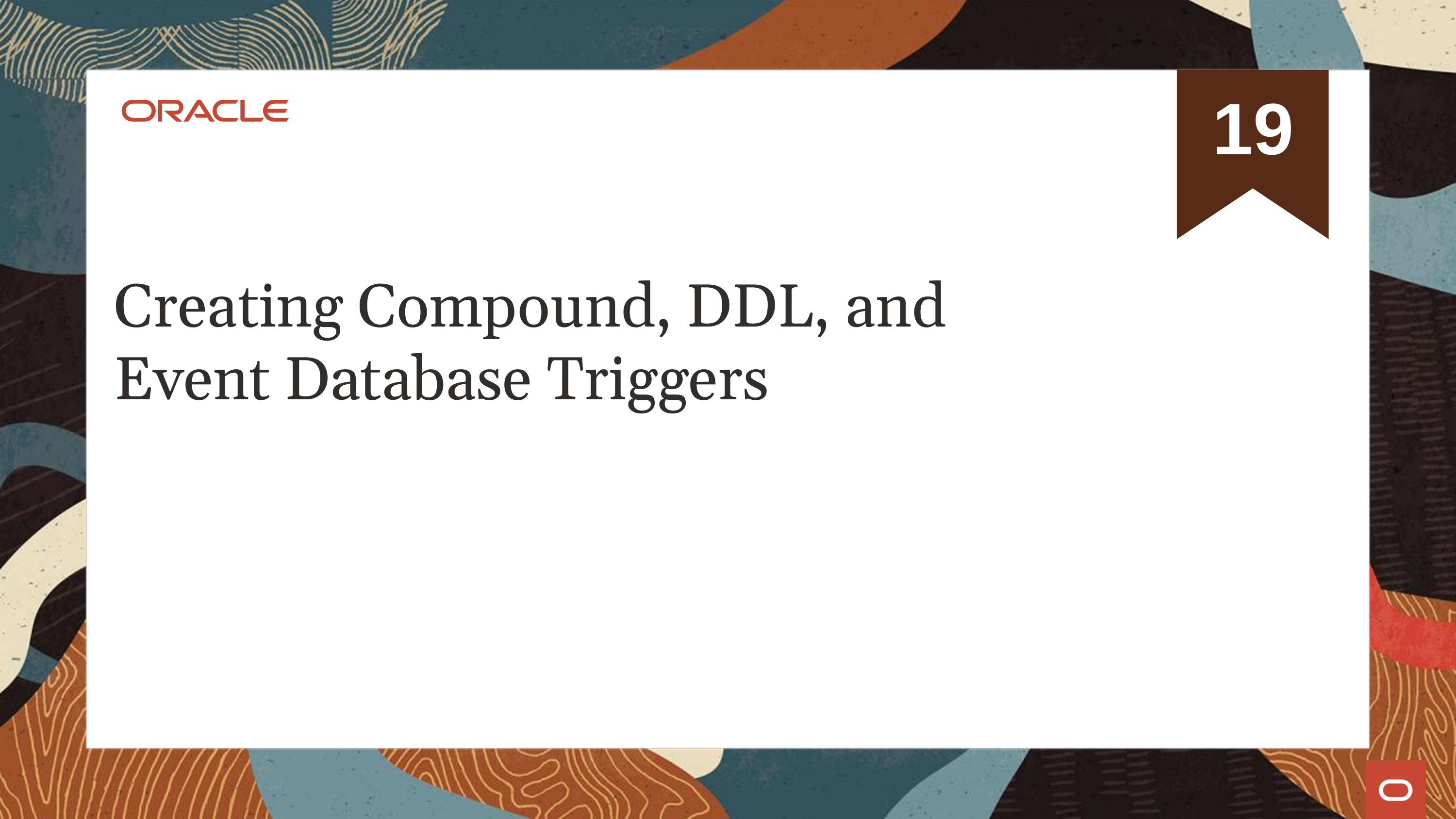

# Creating Compound, DDL, and Event Database Triggers